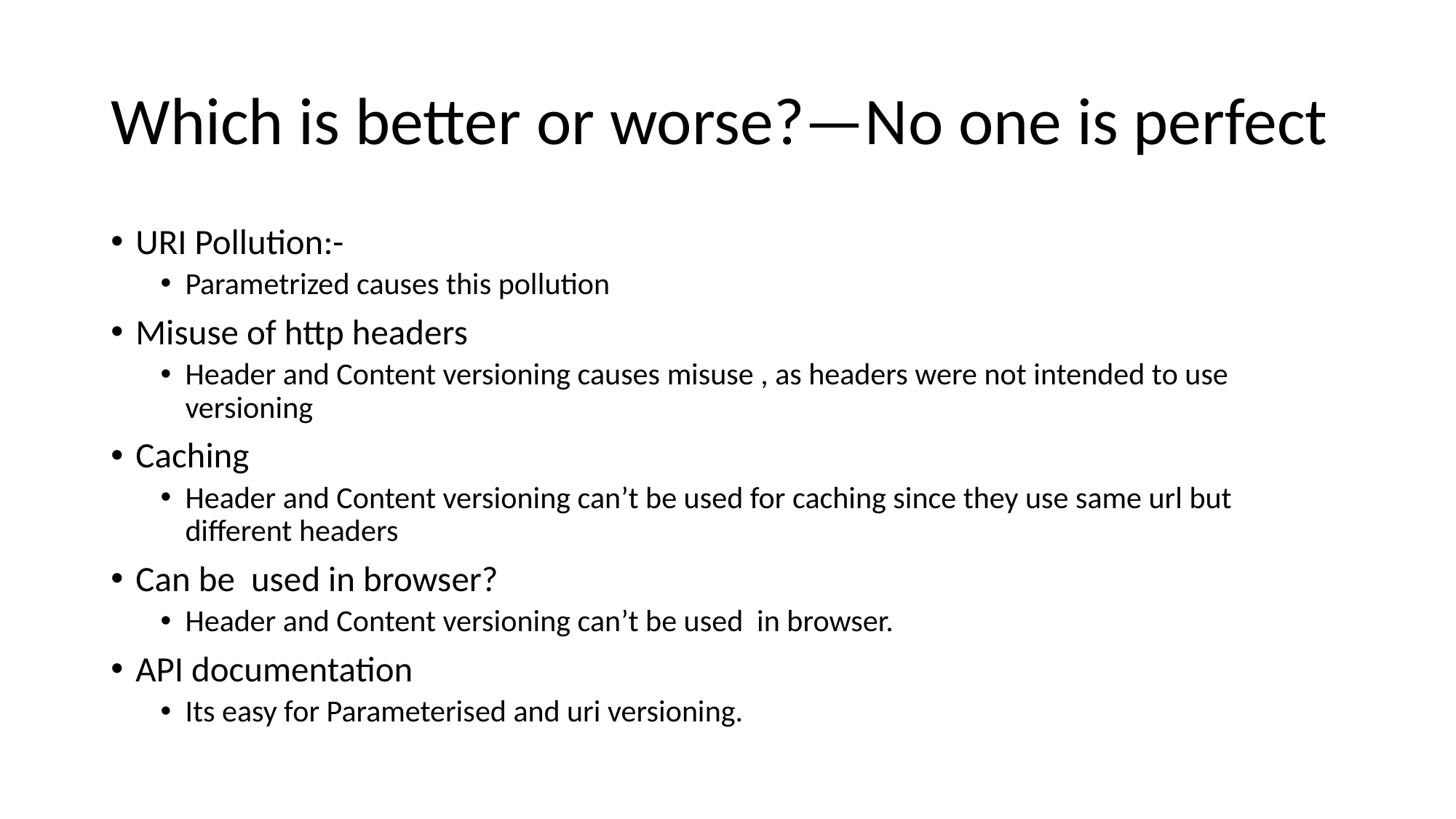

# Which is better or worse?—No one is perfect
URI Pollution:-
Parametrized causes this pollution
Misuse of http headers
Header and Content versioning causes misuse , as headers were not intended to use versioning
Caching
Header and Content versioning can’t be used for caching since they use same url but different headers
Can be  used in browser?
Header and Content versioning can’t be used  in browser.
API documentation
Its easy for Parameterised and uri versioning.